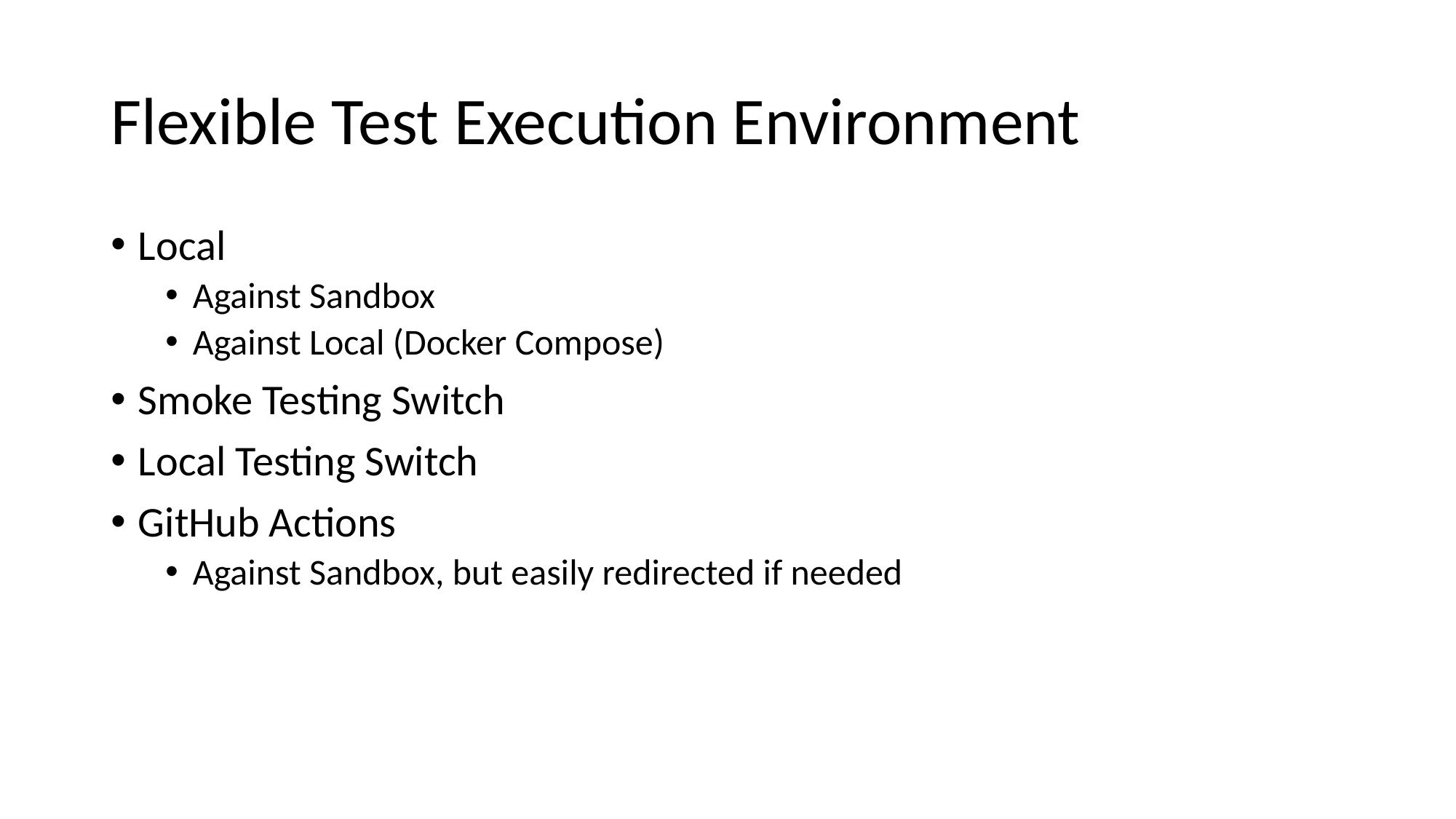

# Flexible Test Execution Environment
Local
Against Sandbox
Against Local (Docker Compose)
Smoke Testing Switch
Local Testing Switch
GitHub Actions
Against Sandbox, but easily redirected if needed